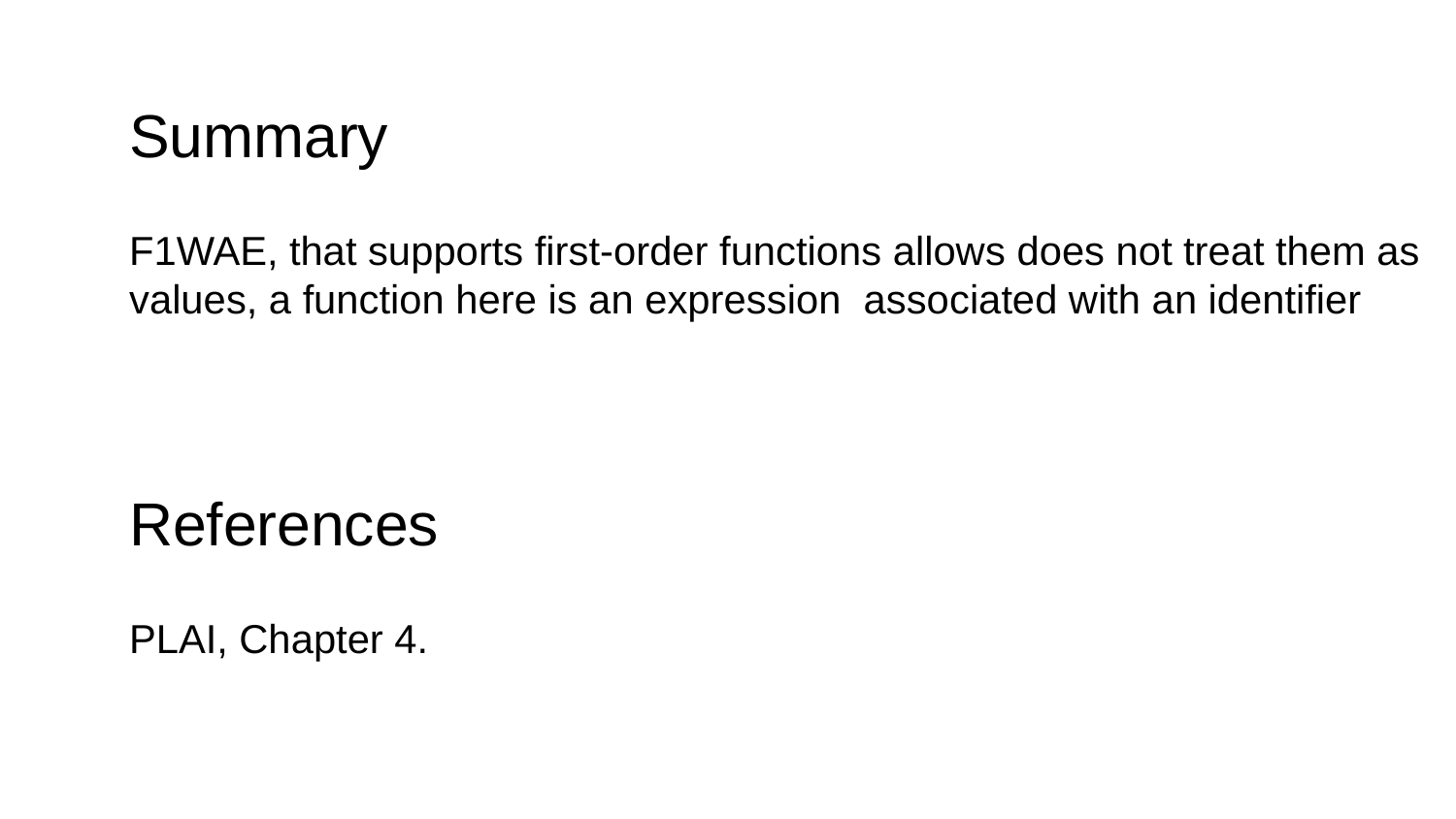

Summary
F1WAE, that supports first-order functions allows does not treat them as values, a function here is an expression  associated with an identifier
References
PLAI, Chapter 4.